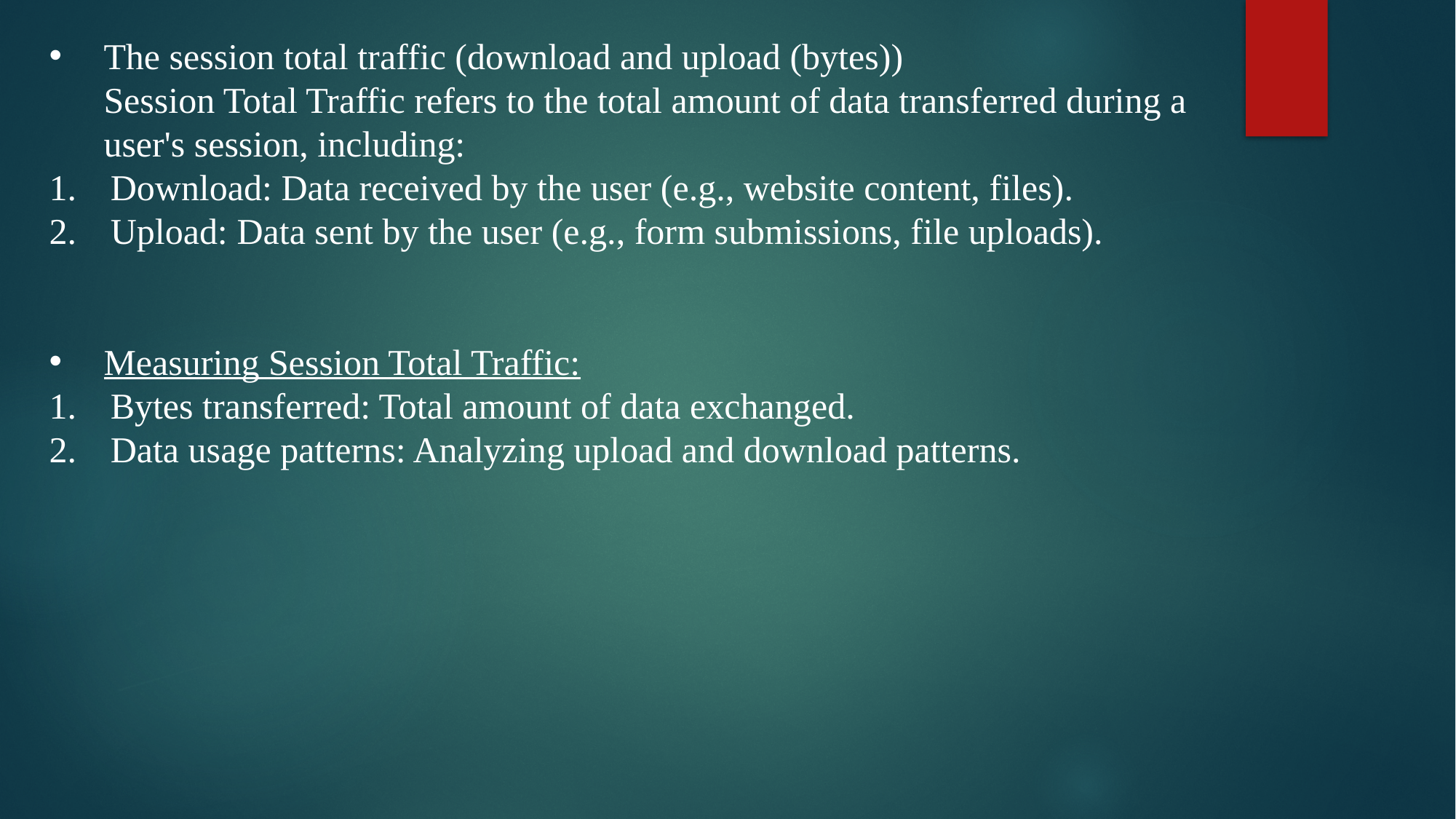

The session total traffic (download and upload (bytes))
      Session Total Traffic refers to the total amount of data transferred during a
      user's session, including:
Download: Data received by the user (e.g., website content, files).
Upload: Data sent by the user (e.g., form submissions, file uploads).

Measuring Session Total Traffic:
Bytes transferred: Total amount of data exchanged.
Data usage patterns: Analyzing upload and download patterns.